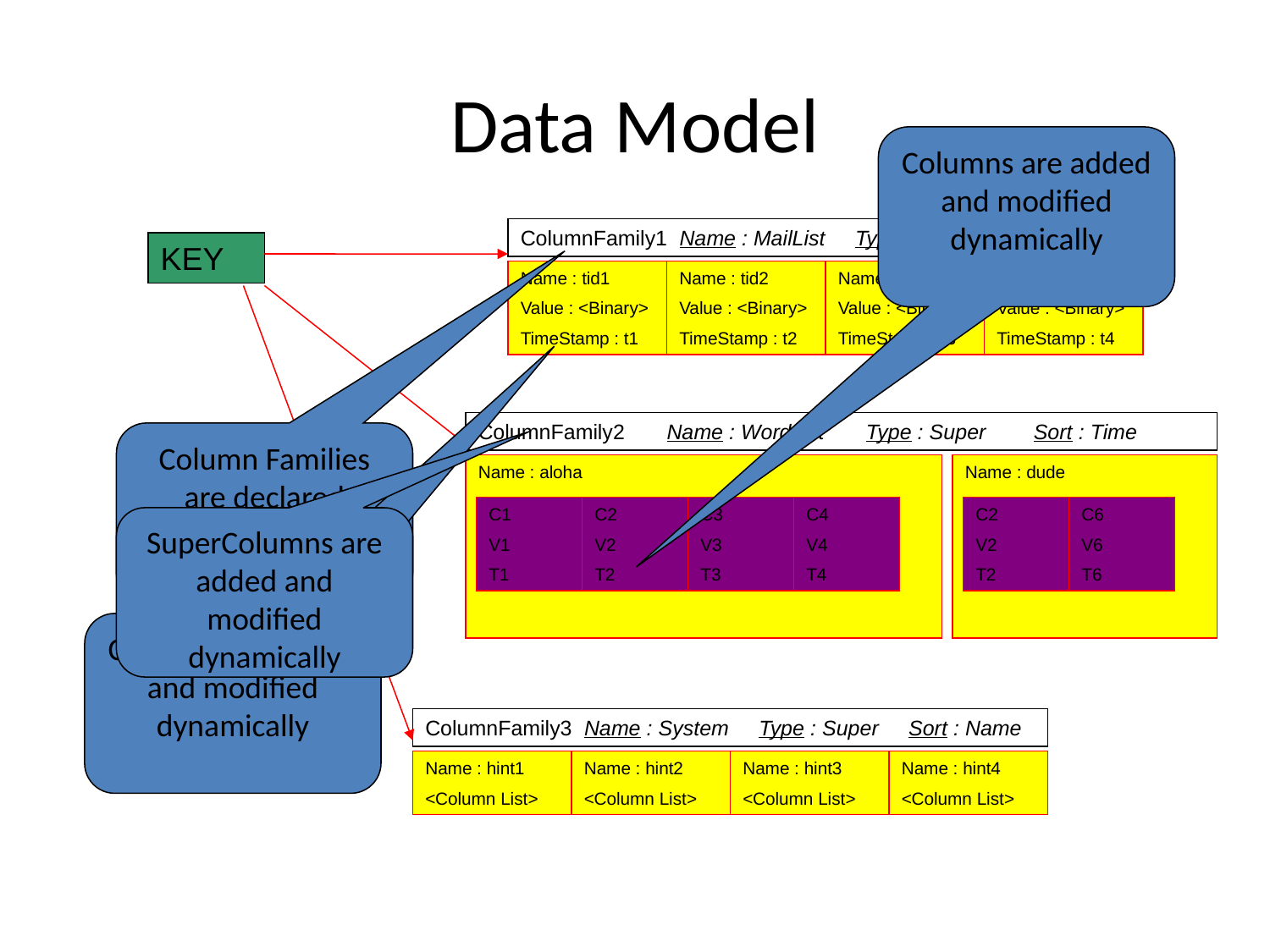

# Data Model
Columns are added and modified dynamically
ColumnFamily1  Name : MailList     Type : Simple    Sort : Name
KEY

Name : tid1
Value : <Binary>
TimeStamp : t1
Name : tid2
Value : <Binary>
TimeStamp : t2
Name : tid3
Value : <Binary>
TimeStamp : t3
Name : tid4
Value : <Binary>
TimeStamp : t4

ColumnFamily2       Name : WordList       Type : Super        Sort : Time
Column Families are declared upfront
Name : aloha

Name : dude

C1
V1
T1
C2
V2
T2
C3
V3
T3
C4
V4
T4
C2
V2
T2
C6
V6
T6
SuperColumns are added and modified dynamically
Columns are added and modified dynamically
ColumnFamily3  Name : System     Type : Super     Sort : Name
Name : hint1
<Column List>
Name : hint2
<Column List>
Name : hint3
<Column List>
Name : hint4
<Column List>